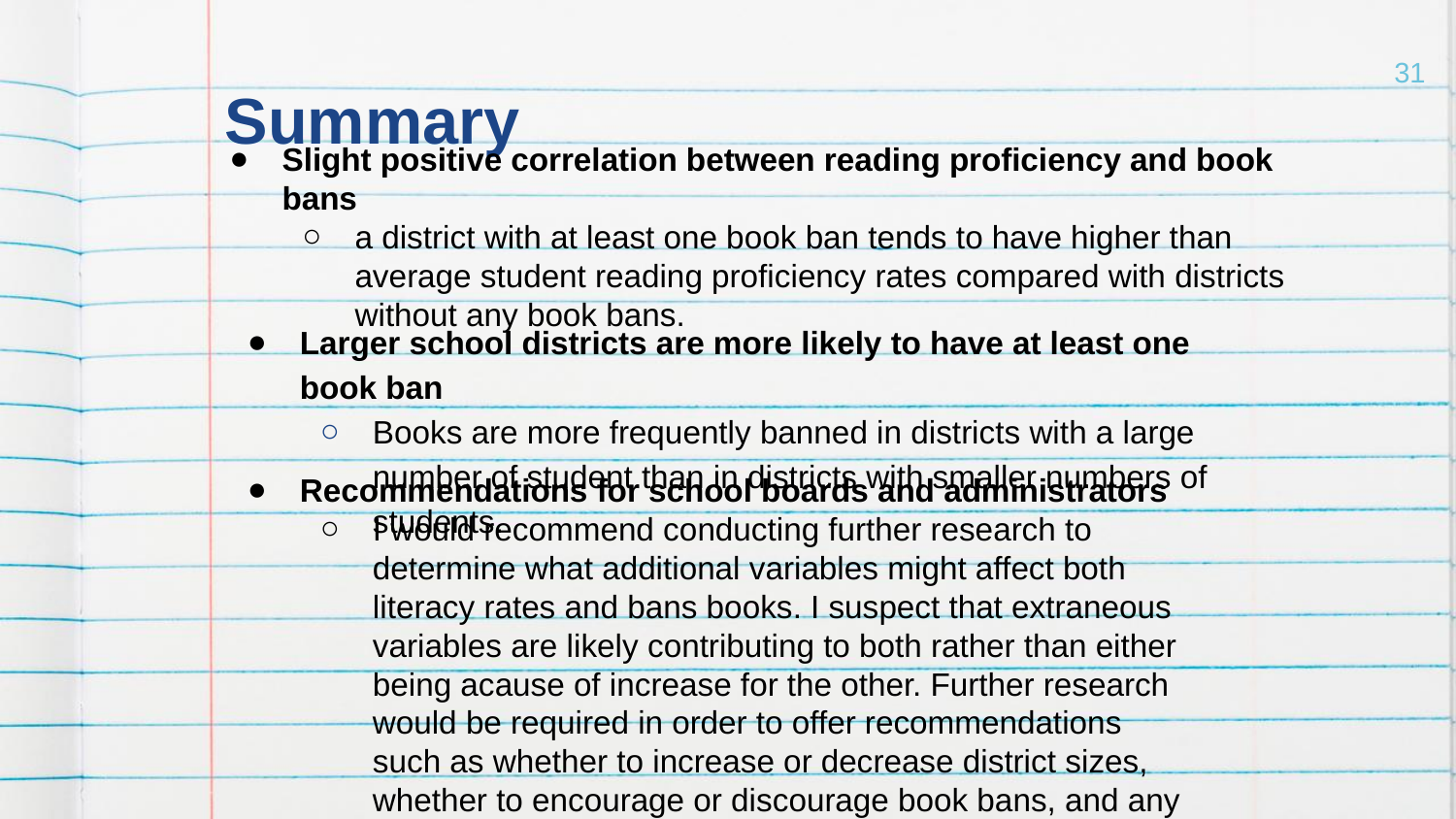

# Summary
31
Slight positive correlation between reading proficiency and book bans
a district with at least one book ban tends to have higher than average student reading proficiency rates compared with districts without any book bans.
Larger school districts are more likely to have at least one book ban
Books are more frequently banned in districts with a large number of student than in districts with smaller numbers of students.
Recommendations for school boards and administrators
I would recommend conducting further research to determine what additional variables might affect both literacy rates and bans books. I suspect that extraneous variables are likely contributing to both rather than either being acause of increase for the other. Further research would be required in order to offer recommendations such as whether to increase or decrease district sizes, whether to encourage or discourage book bans, and any insights as to how to increase literacy.